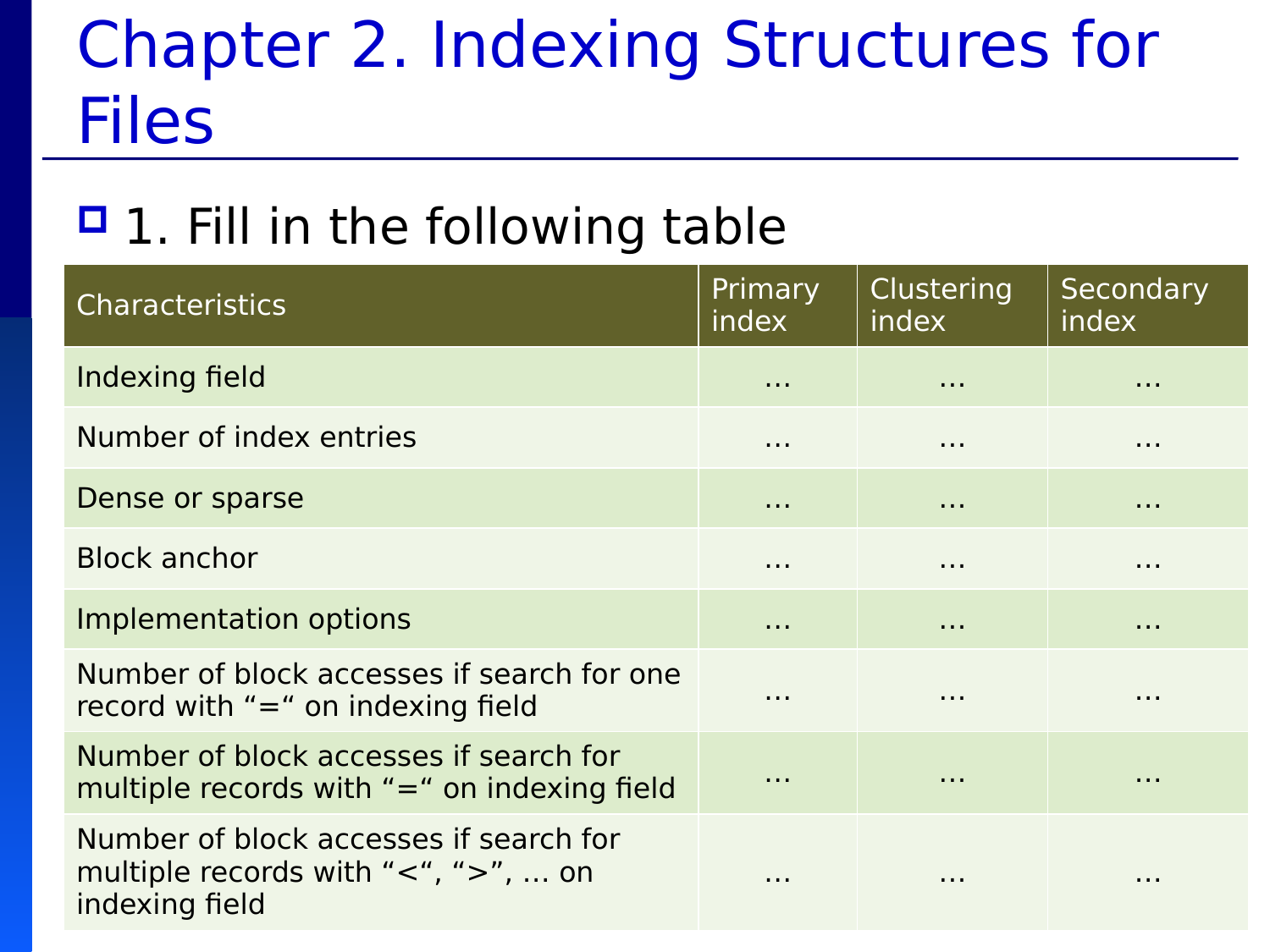

# Chapter 2. Indexing Structures for Files
1. Fill in the following table
| Characteristics | Primary index | Clustering index | Secondary index |
| --- | --- | --- | --- |
| Indexing field | … | … | … |
| Number of index entries | … | … | … |
| Dense or sparse | … | … | … |
| Block anchor | … | … | … |
| Implementation options | … | … | … |
| Number of block accesses if search for one record with “=“ on indexing field | … | … | … |
| Number of block accesses if search for multiple records with “=“ on indexing field | … | … | … |
| Number of block accesses if search for multiple records with “<“, “>”, … on indexing field | … | … | … |
1